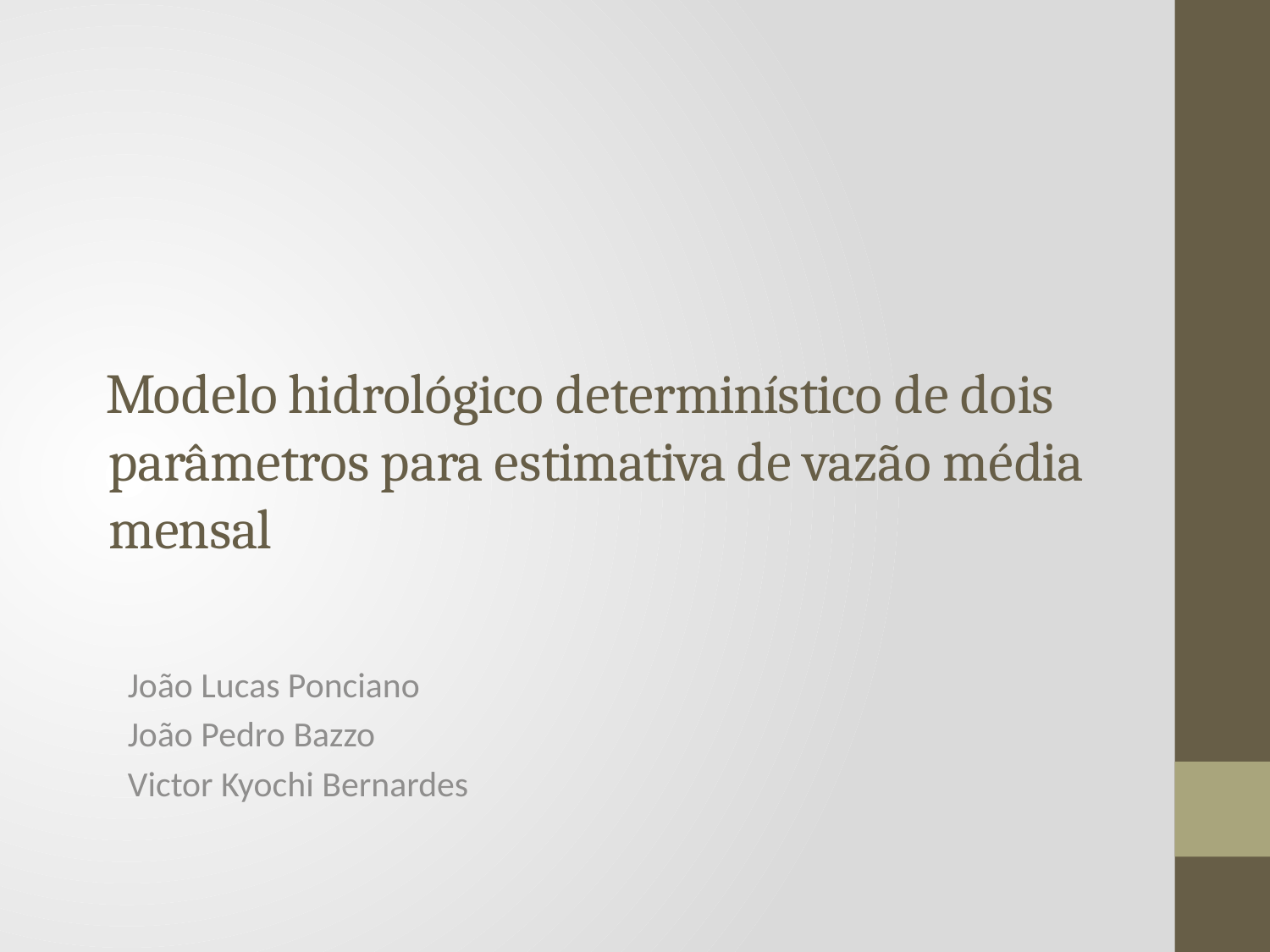

# Modelo hidrológico determinístico de dois parâmetros para estimativa de vazão média mensal
João Lucas Ponciano
João Pedro Bazzo
Victor Kyochi Bernardes